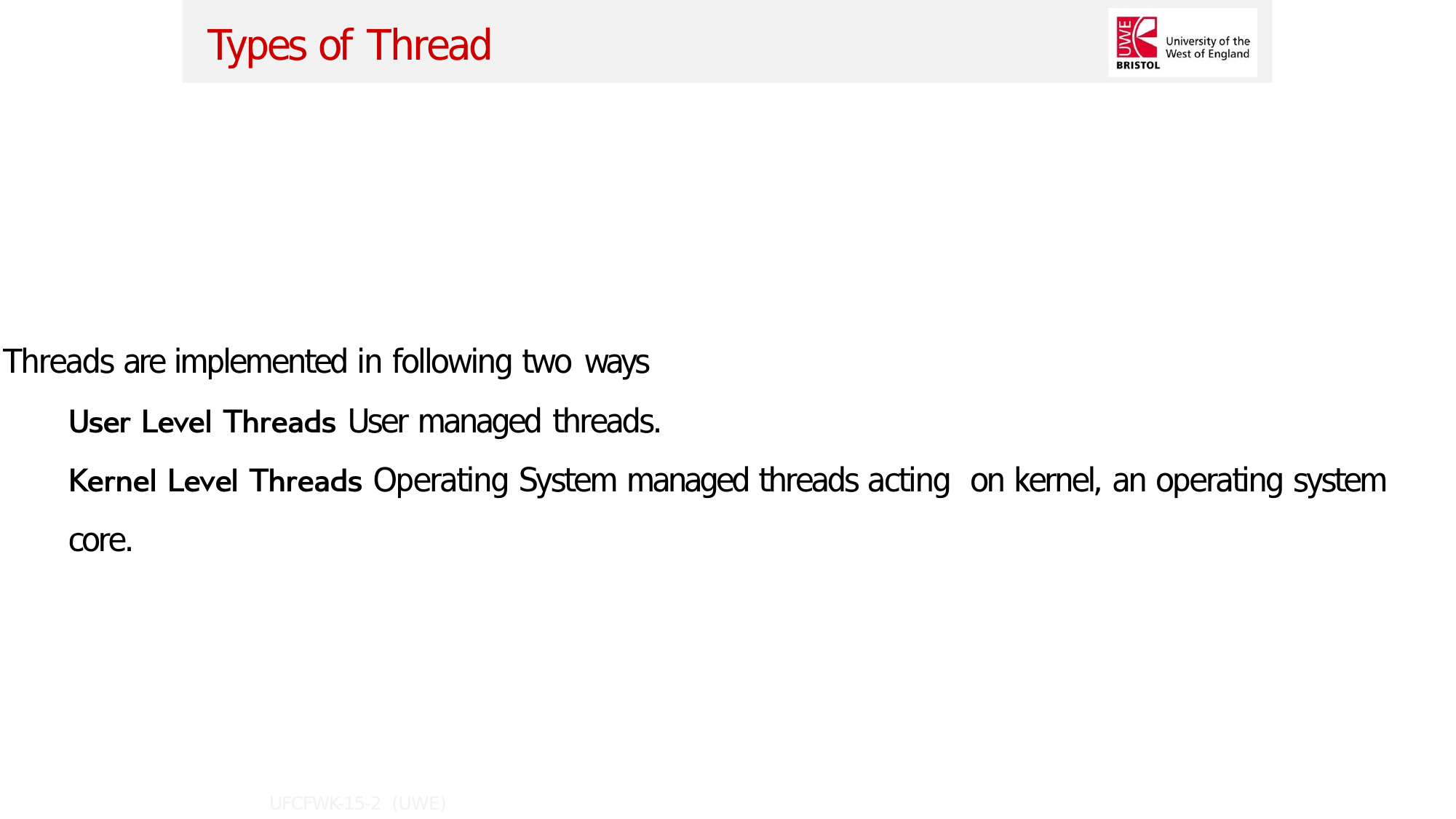

Types of Thread
Threads are implemented in following two ways
User Level Threads User managed threads.
Kernel Level Threads Operating System managed threads acting  on kernel, an operating system core.

UFCFWK-15-2 (UWE)